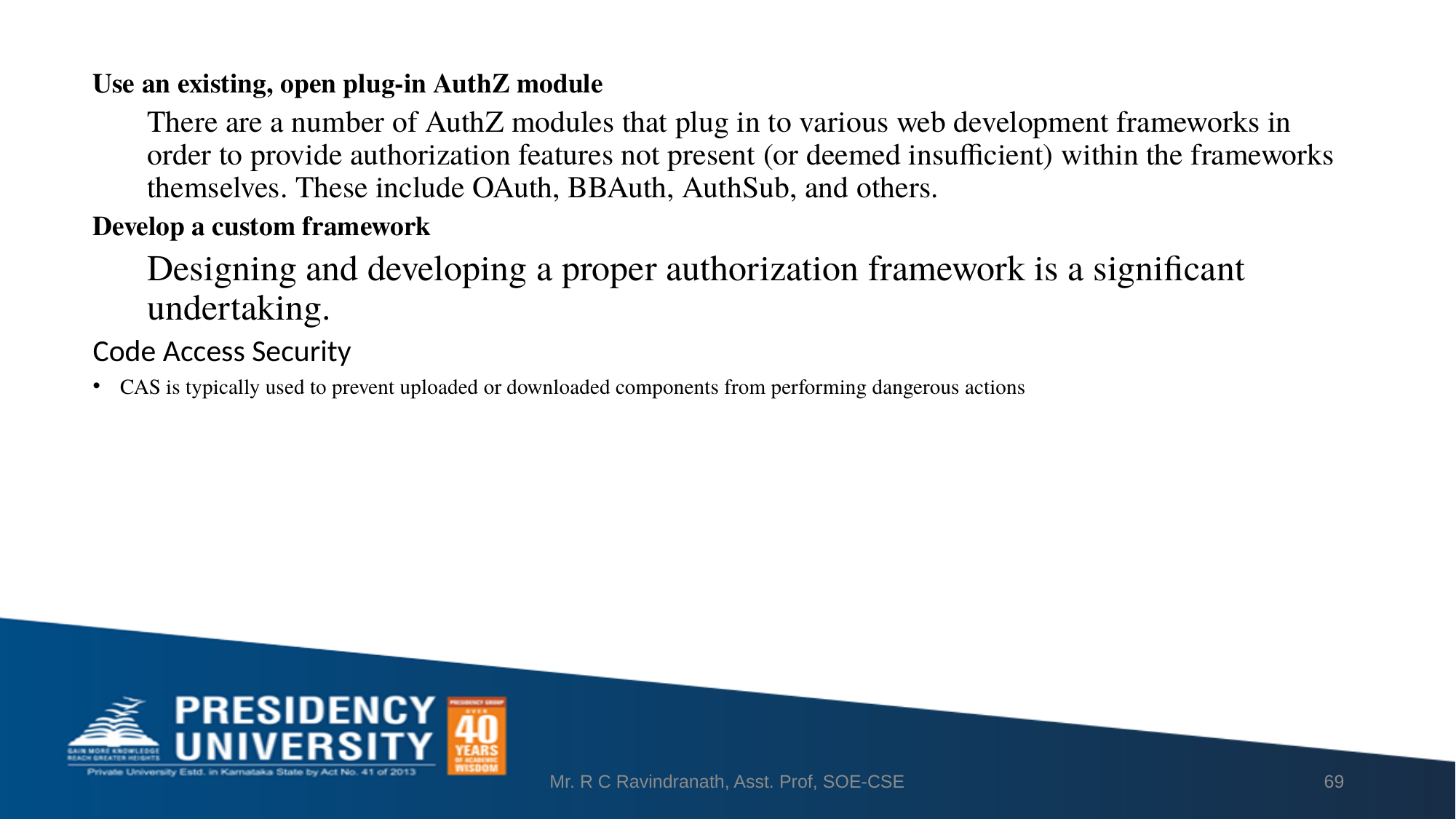

Use an existing, open plug-in AuthZ module
There are a number of AuthZ modules that plug in to various web development frameworks in order to provide authorization features not present (or deemed insufficient) within the frameworks themselves. These include OAuth, BBAuth, AuthSub, and others.
Develop a custom framework
Designing and developing a proper authorization framework is a significant undertaking.
Code Access Security
CAS is typically used to prevent uploaded or downloaded components from performing dangerous actions
Mr. R C Ravindranath, Asst. Prof, SOE-CSE
69